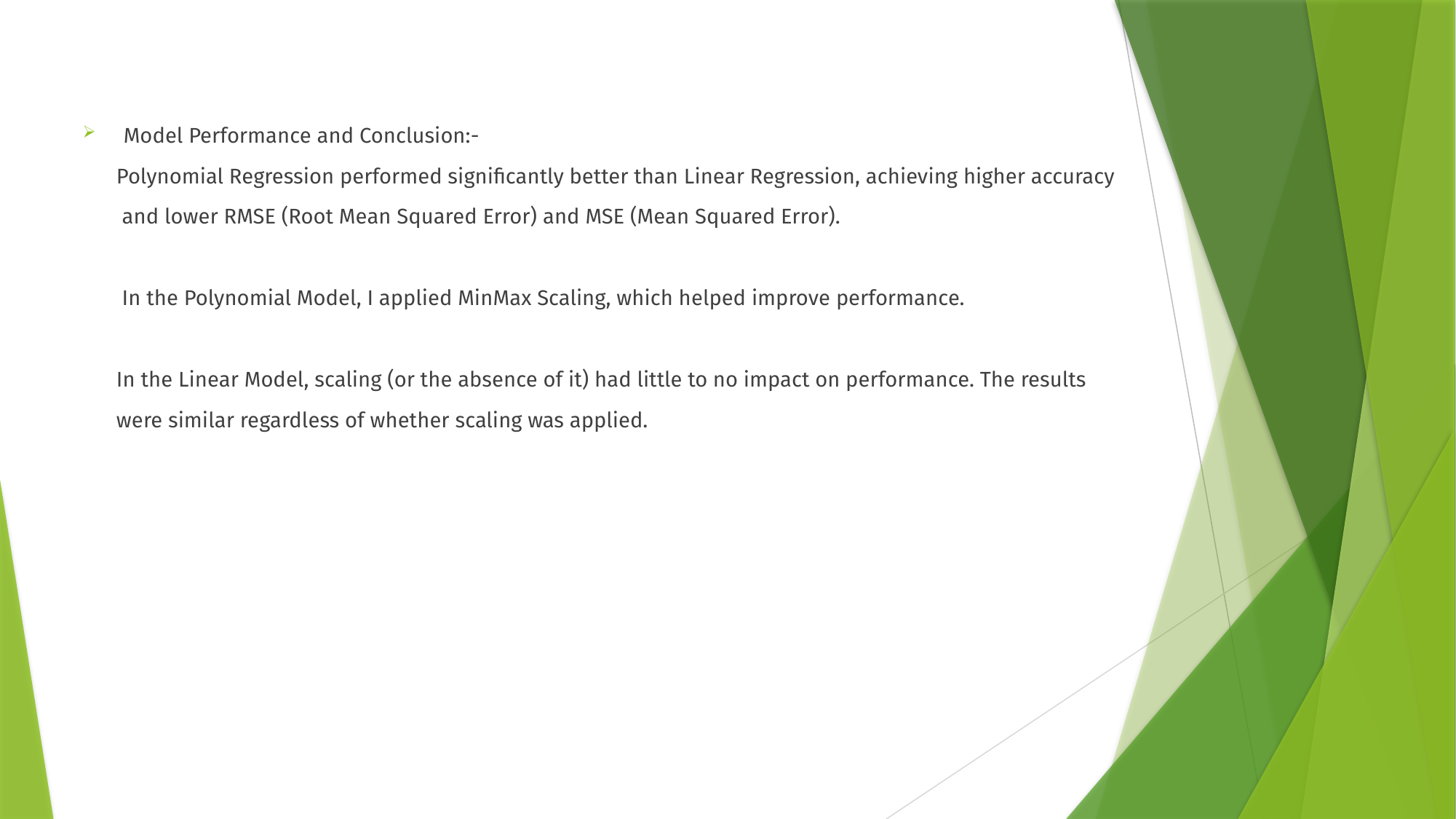

Model Performance and Conclusion:-
      Polynomial Regression performed significantly better than Linear Regression, achieving higher accuracy
       and lower RMSE (Root Mean Squared Error) and MSE (Mean Squared Error).

       In the Polynomial Model, I applied MinMax Scaling, which helped improve performance.

      In the Linear Model, scaling (or the absence of it) had little to no impact on performance. The results
      were similar regardless of whether scaling was applied.